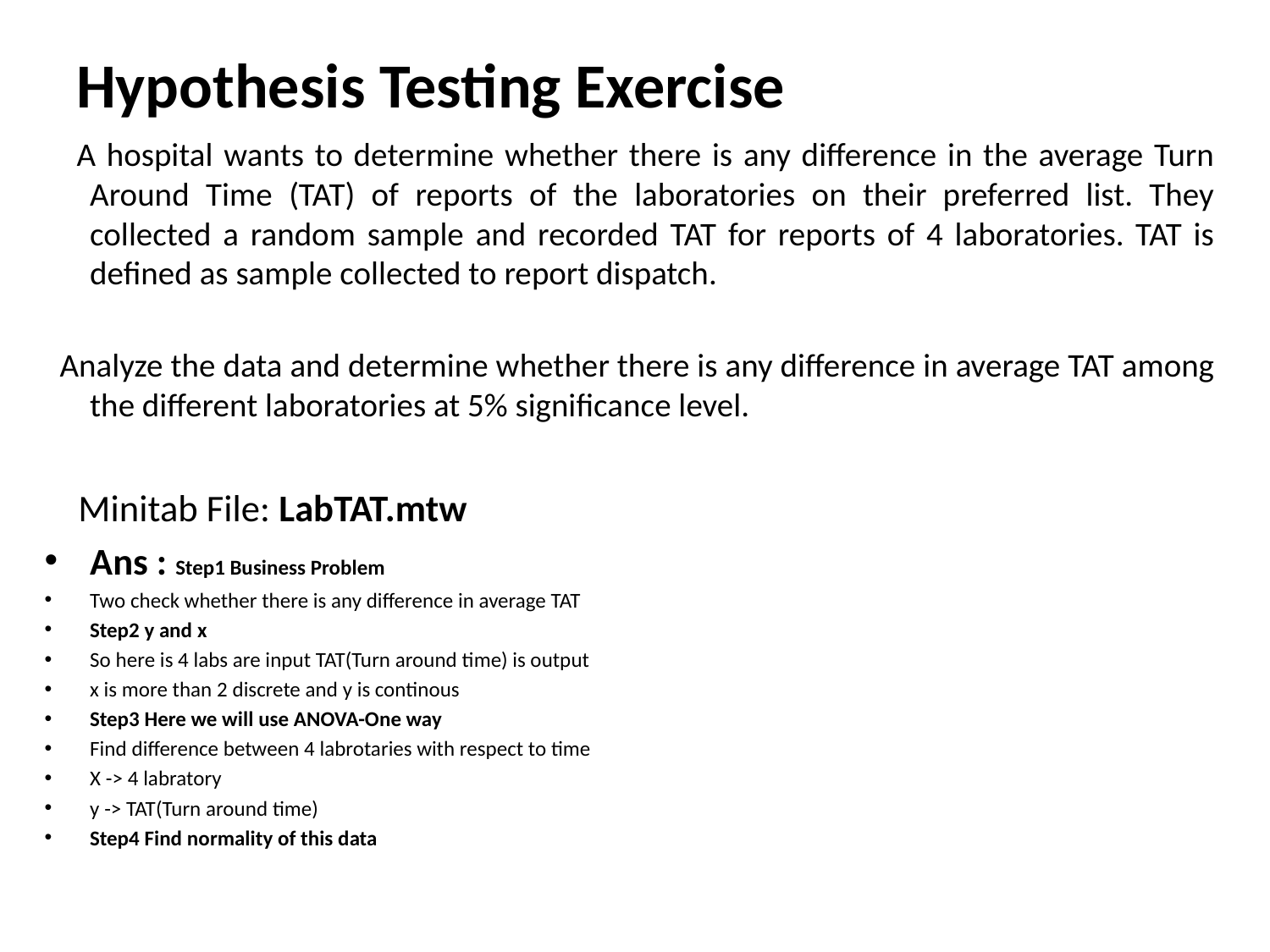

# Hypothesis Testing Exercise
   A hospital wants to determine whether there is any difference in the average Turn Around Time (TAT) of reports of the laboratories on their preferred list. They collected a random sample and recorded TAT for reports of 4 laboratories. TAT is defined as sample collected to report dispatch.

  Analyze the data and determine whether there is any difference in average TAT among the different laboratories at 5% significance level.

    Minitab File: LabTAT.mtw
Ans : Step1 Business Problem
Two check whether there is any difference in average TAT
Step2 y and x
So here is 4 labs are input TAT(Turn around time) is output
x is more than 2 discrete and y is continous
Step3 Here we will use ANOVA-One way
Find difference between 4 labrotaries with respect to time
X -> 4 labratory
y -> TAT(Turn around time)
Step4 Find normality of this data